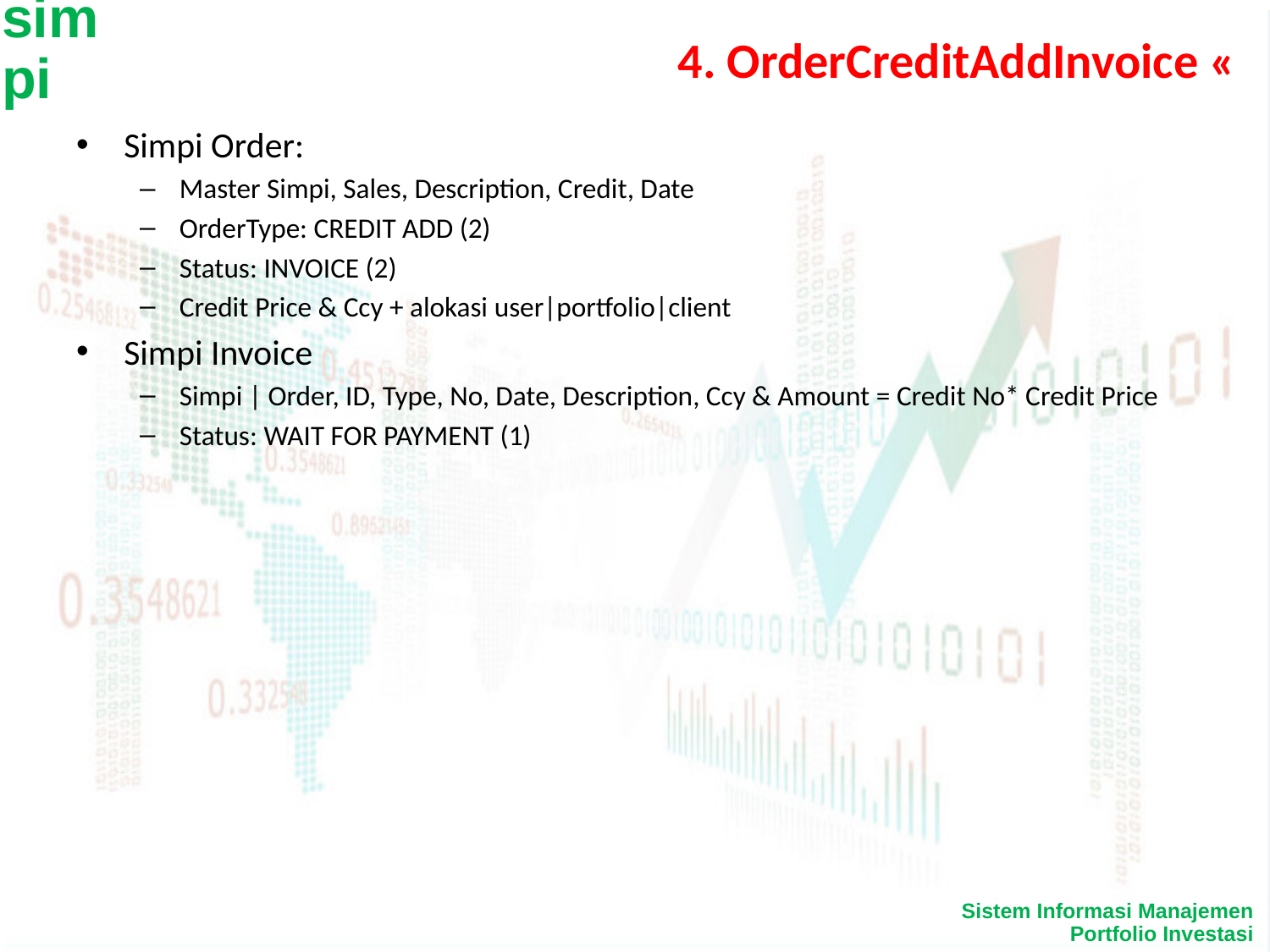

# 4. OrderCreditAddInvoice «
Simpi Order:
Master Simpi, Sales, Description, Credit, Date
OrderType: CREDIT ADD (2)
Status: INVOICE (2)
Credit Price & Ccy + alokasi user|portfolio|client
Simpi Invoice
Simpi | Order, ID, Type, No, Date, Description, Ccy & Amount = Credit No* Credit Price
Status: WAIT FOR PAYMENT (1)